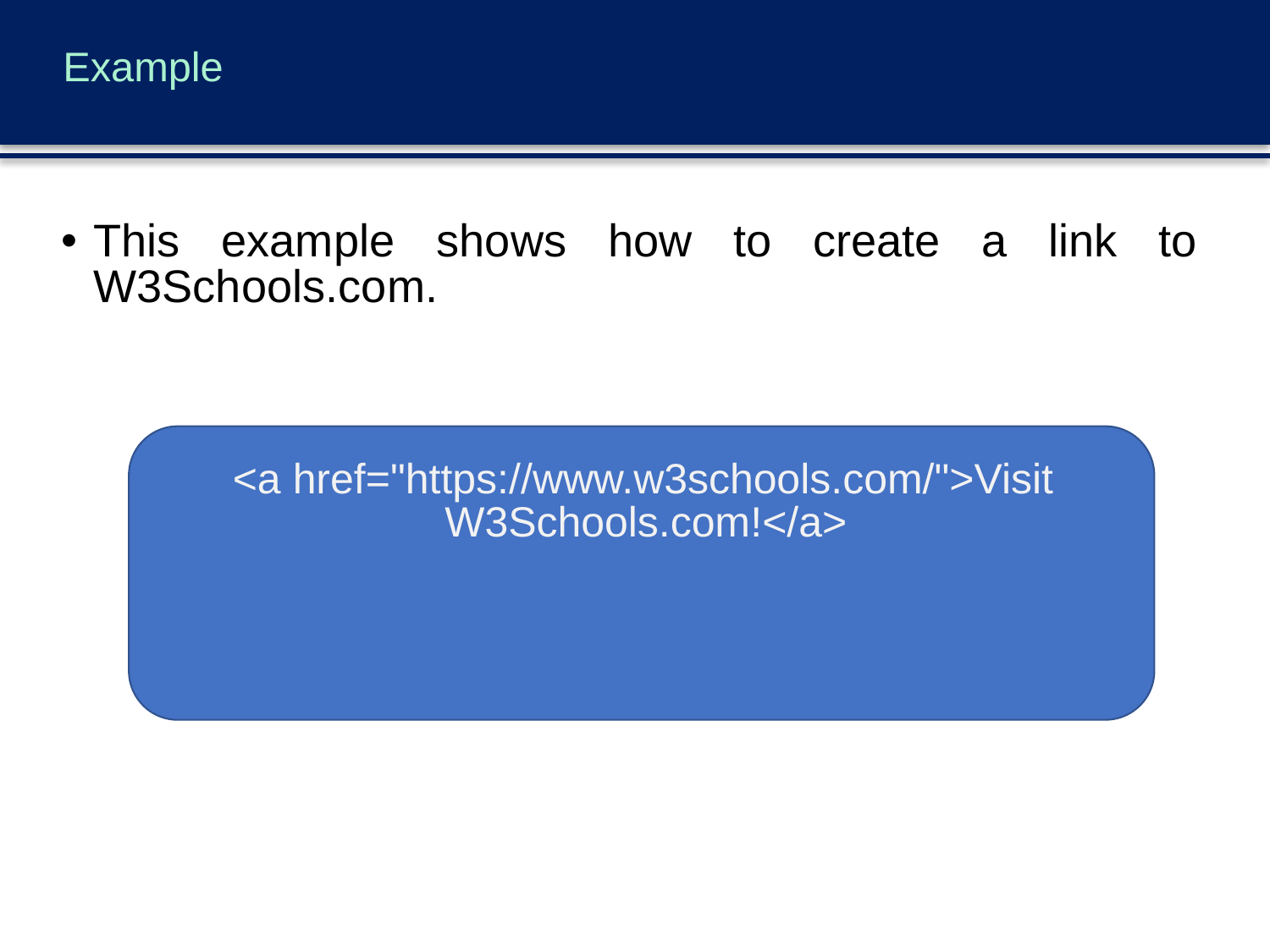

# Example

This example shows how to create a link to W3Schools.com.

   <a href="https://www.w3schools.com/">Visit  W3Schools.com!</a>